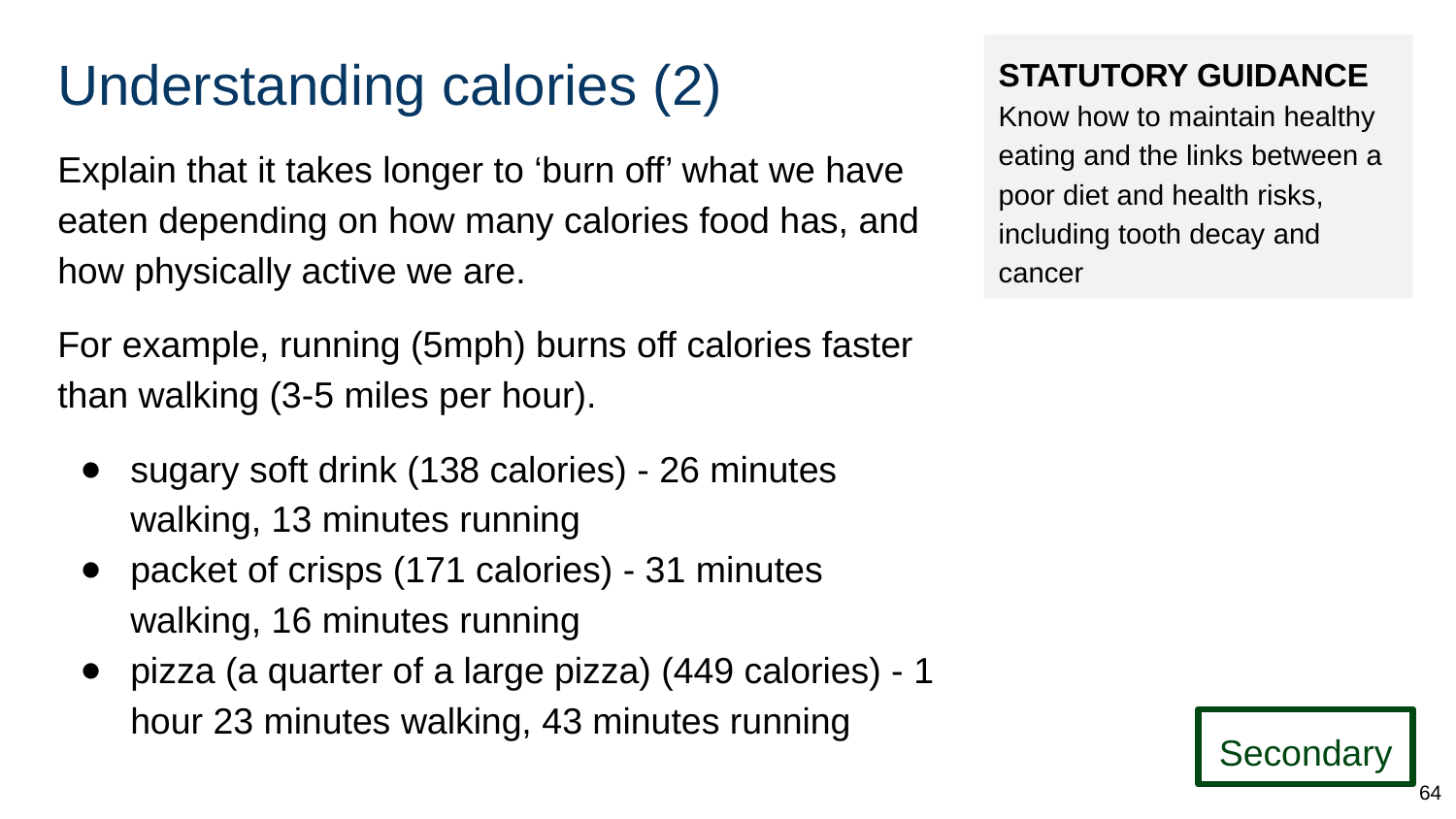

# Understanding calories (2)

STATUTORY GUIDANCE
Know how to maintain healthy eating and the links between a poor diet and health risks, including tooth decay and cancer

Explain that it takes longer to ‘burn off’ what we have eaten depending on how many calories food has, and how physically active we are.
For example, running (5mph) burns off calories faster than walking (3-5 miles per hour).
sugary soft drink (138 calories) - 26 minutes walking, 13 minutes running
packet of crisps (171 calories) - 31 minutes walking, 16 minutes running
pizza (a quarter of a large pizza) (449 calories) - 1 hour 23 minutes walking, 43 minutes running

Secondary
64